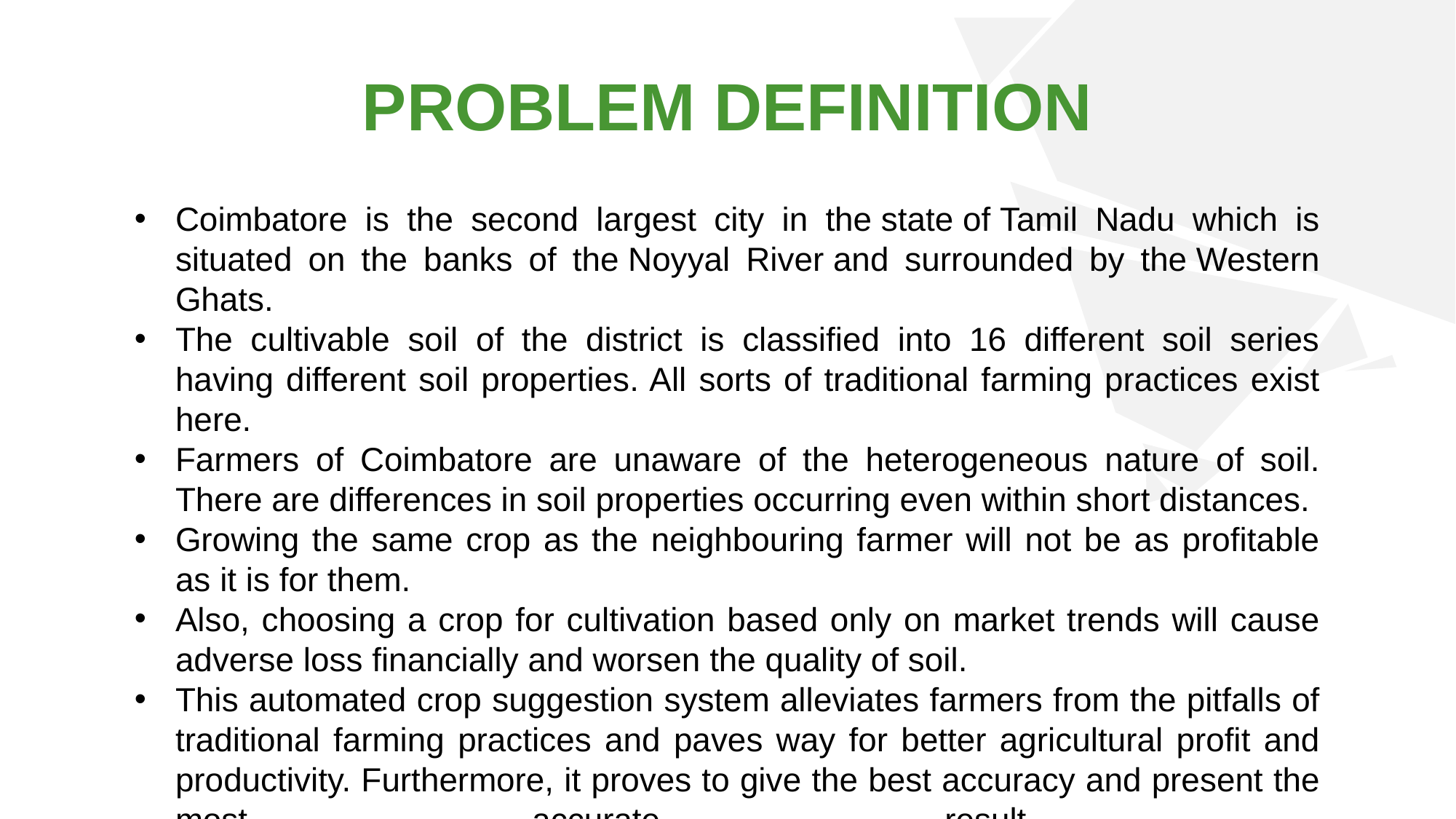

PROBLEM DEFINITION
Coimbatore is the second largest city in the state of Tamil Nadu which is situated on the banks of the Noyyal River and surrounded by the Western Ghats.
The cultivable soil of the district is classified into 16 different soil series having different soil properties. All sorts of traditional farming practices exist here.
Farmers of Coimbatore are unaware of the heterogeneous nature of soil. There are differences in soil properties occurring even within short distances.
Growing the same crop as the neighbouring farmer will not be as profitable as it is for them.
Also, choosing a crop for cultivation based only on market trends will cause adverse loss financially and worsen the quality of soil.
This automated crop suggestion system alleviates farmers from the pitfalls of traditional farming practices and paves way for better agricultural profit and productivity. Furthermore, it proves to give the best accuracy and present the most accurate result.